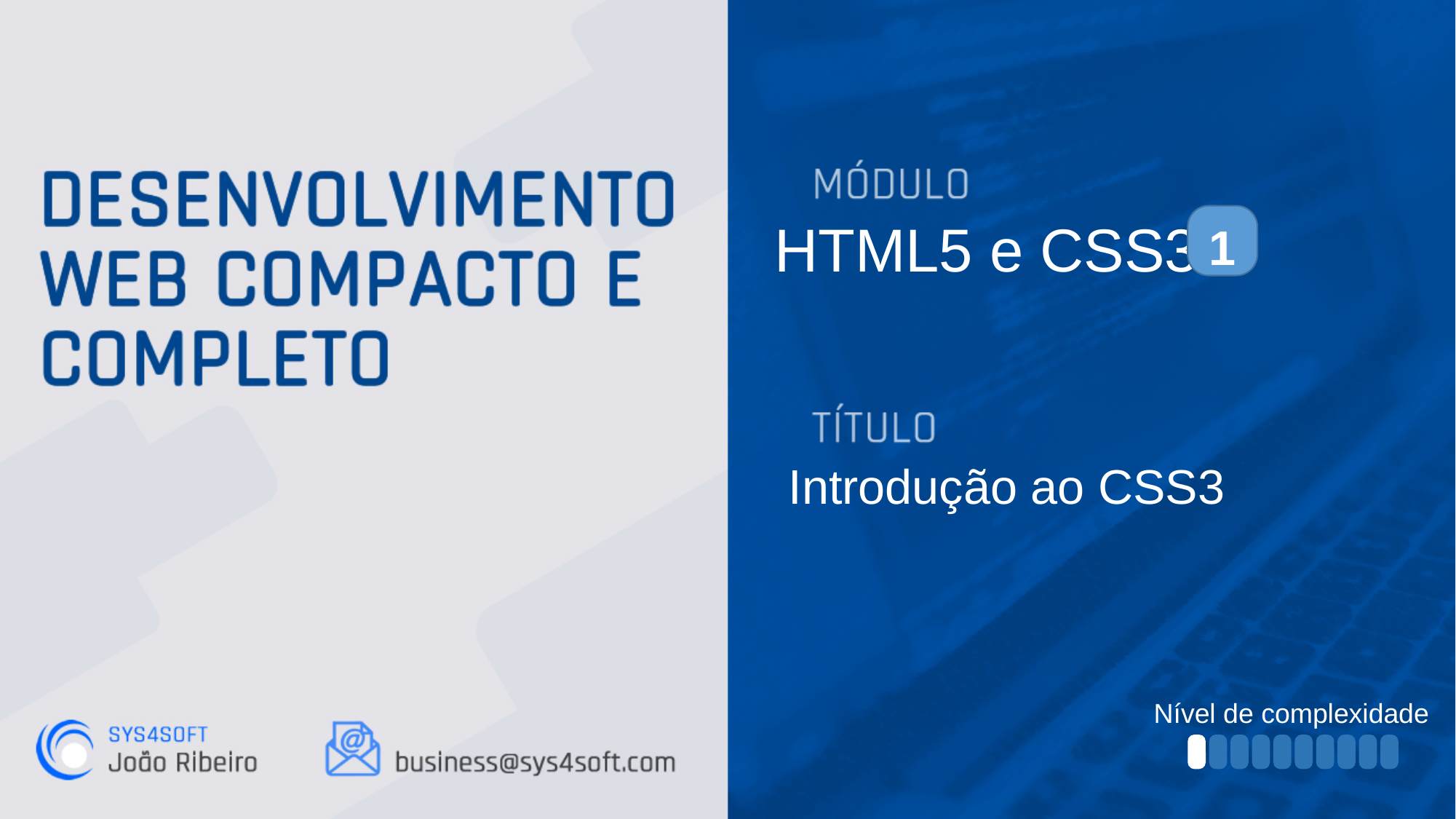

HTML5 e CSS3
1
Introdução ao CSS3
Nível de complexidade